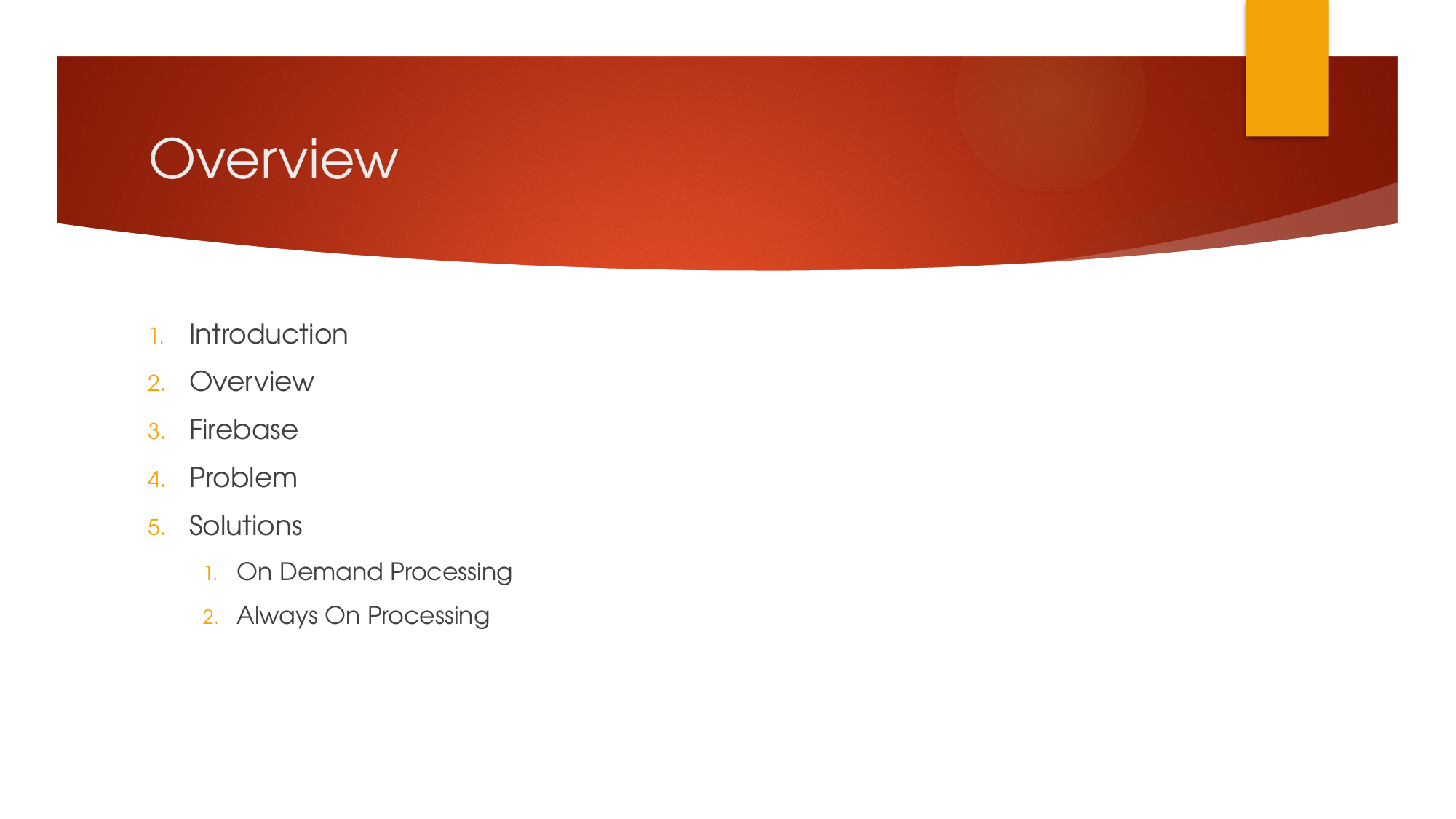

# Overview
Introduction
Overview
Firebase
Problem
Solutions
On Demand Processing
Always On Processing